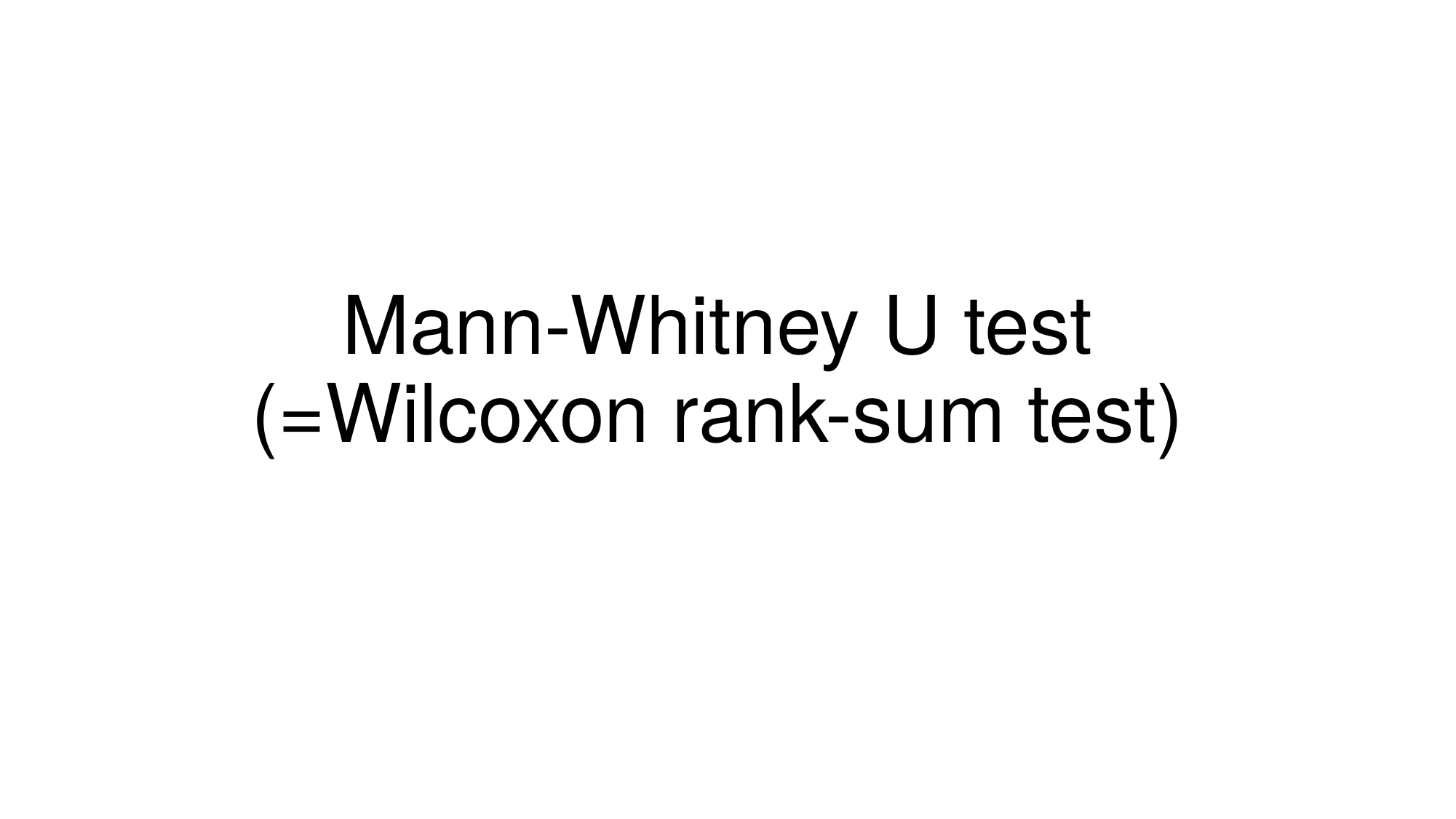

# Mann-Whitney U test (=Wilcoxon rank-sum test)